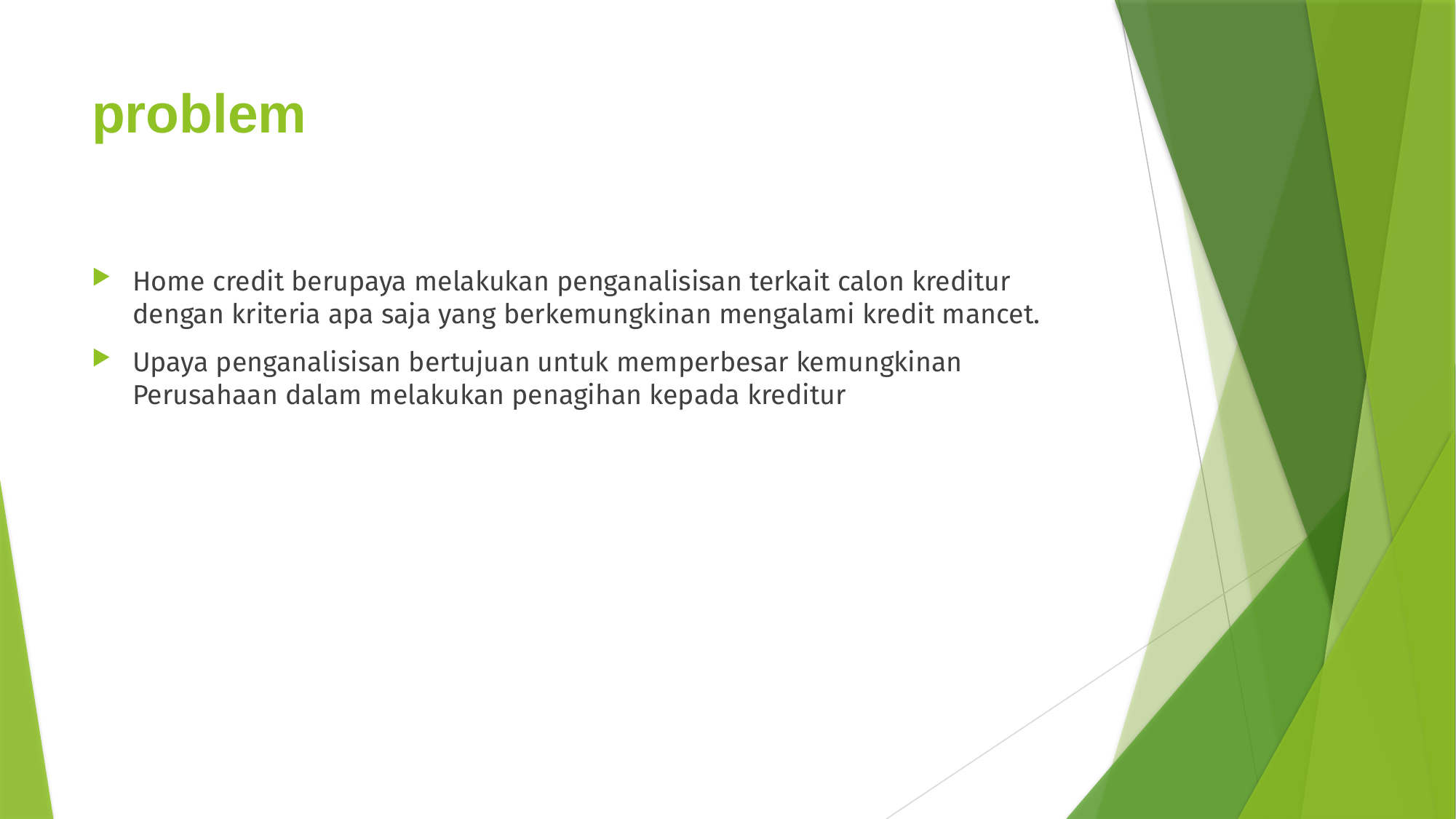

# problem
Home credit berupaya melakukan penganalisisan terkait calon kreditur dengan kriteria apa saja yang berkemungkinan mengalami kredit mancet.
Upaya penganalisisan bertujuan untuk memperbesar kemungkinan Perusahaan dalam melakukan penagihan kepada kreditur